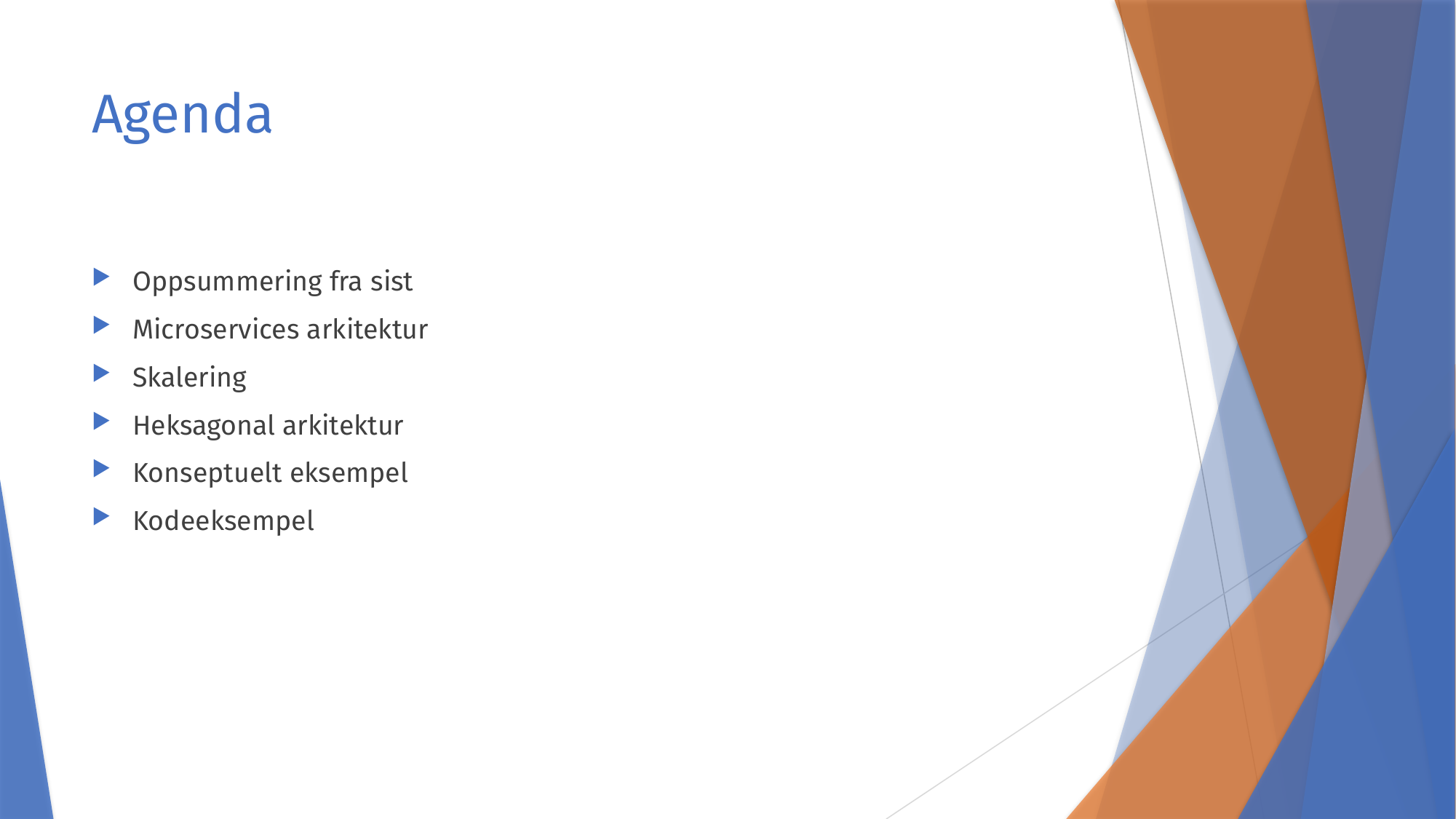

# Agenda
Oppsummering fra sist
Microservices arkitektur
Skalering
Heksagonal arkitektur
Konseptuelt eksempel
Kodeeksempel